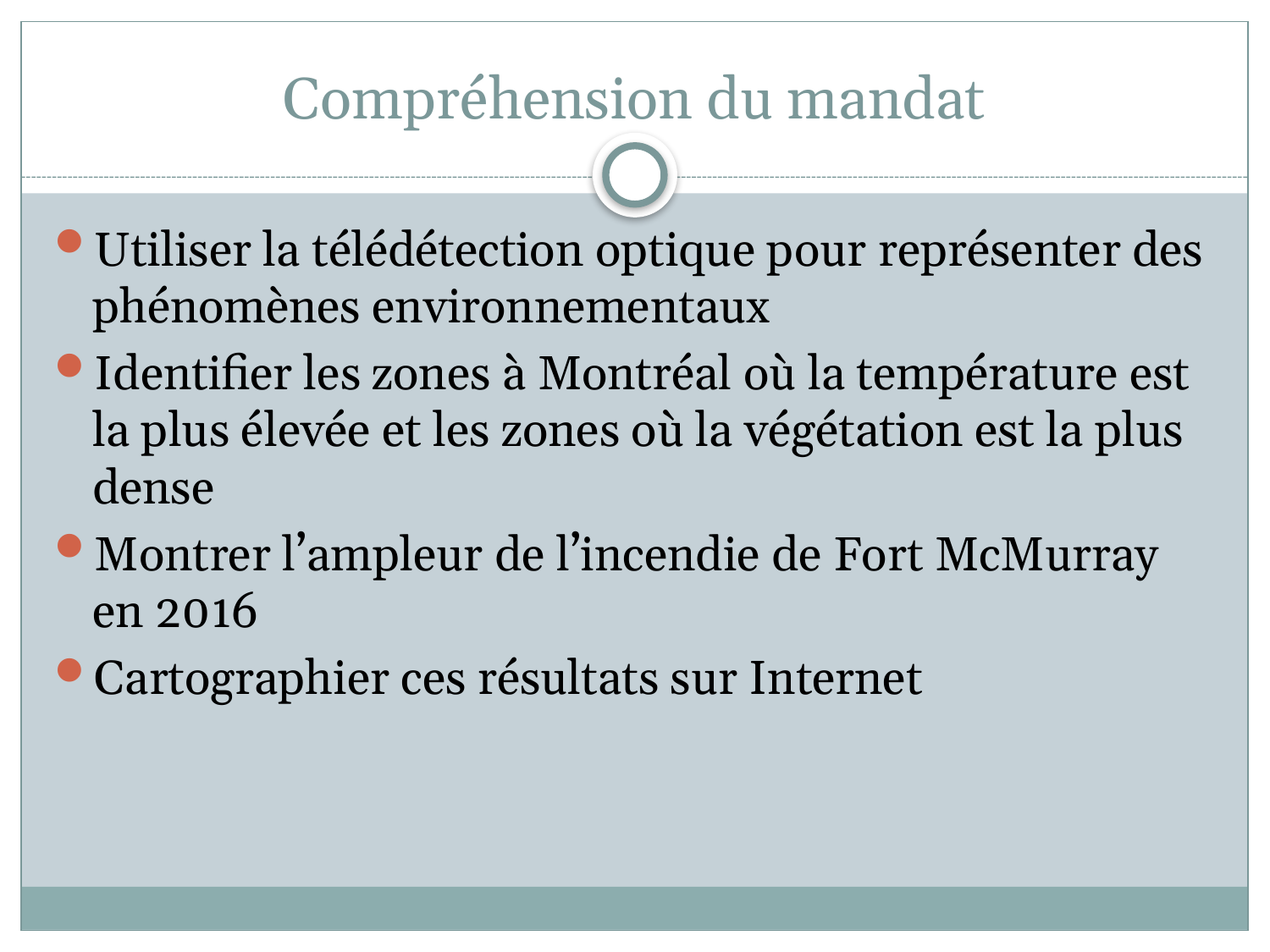

# Compréhension du mandat
Utiliser la télédétection optique pour représenter des phénomènes environnementaux
Identifier les zones à Montréal où la température est la plus élevée et les zones où la végétation est la plus dense
Montrer l’ampleur de l’incendie de Fort McMurray en 2016
Cartographier ces résultats sur Internet